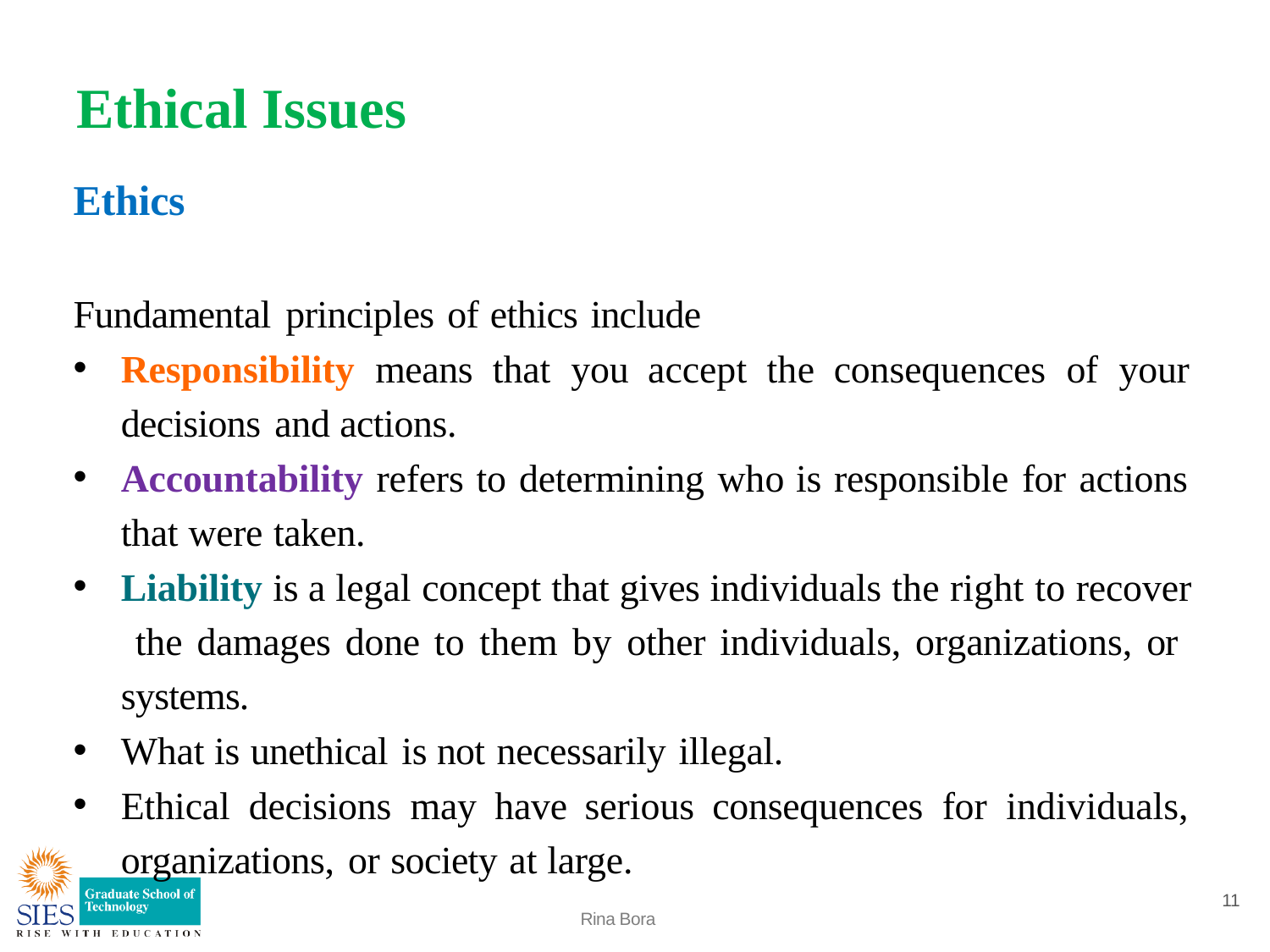

# Ethical Issues
Ethics

Fundamental principles of ethics include
Responsibility means that you accept the consequences of your
decisions and actions.
Accountability refers to determining who is responsible for actions
that were taken.
Liability is a legal concept that gives individuals the right to recover  the damages done to them by other individuals, organizations, or  systems.
What is unethical is not necessarily illegal.
Ethical decisions may have serious consequences for individuals,
organizations, or society at large.
11
Rina Bora